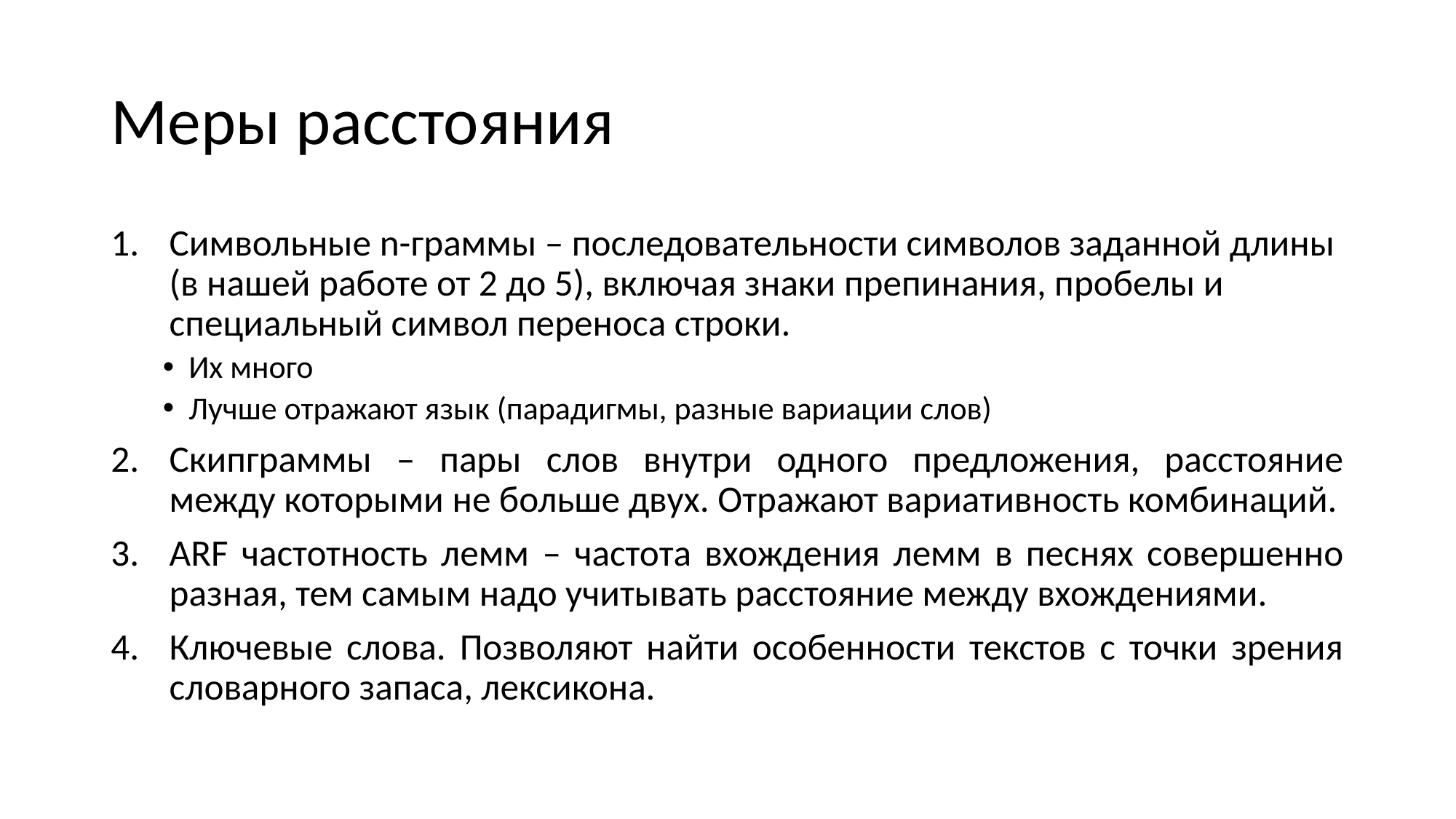

# Меры расстояния
Символьные n-граммы – последовательности символов заданной длины (в нашей работе от 2 до 5), включая знаки препинания, пробелы и специальный символ переноса строки.
Их много
Лучше отражают язык (парадигмы, разные вариации слов)
Скипграммы – пары слов внутри одного предложения, расстояние между которыми не больше двух. Отражают вариативность комбинаций.
ARF частотность лемм – частота вхождения лемм в песнях совершенно разная, тем самым надо учитывать расстояние между вхождениями.
Ключевые слова. Позволяют найти особенности текстов с точки зрения словарного запаса, лексикона.